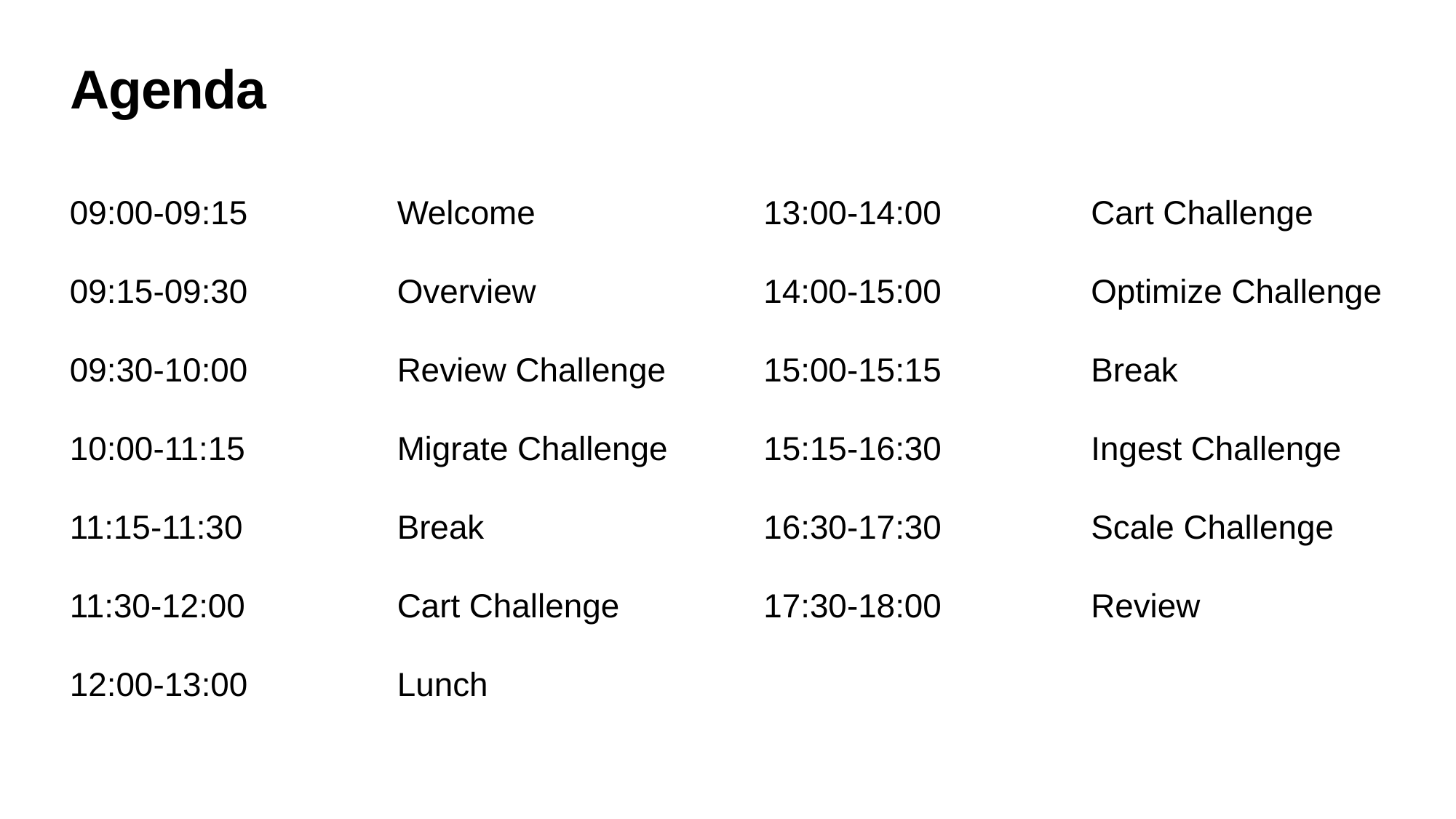

# Agenda
09:00-09:15		Welcome
09:15-09:30		Overview
09:30-10:00		Review Challenge
10:00-11:15		Migrate Challenge
11:15-11:30		Break
11:30-12:00		Cart Challenge
12:00-13:00		Lunch
13:00-14:00		Cart Challenge
14:00-15:00		Optimize Challenge
15:00-15:15		Break
15:15-16:30		Ingest Challenge
16:30-17:30		Scale Challenge
17:30-18:00		Review